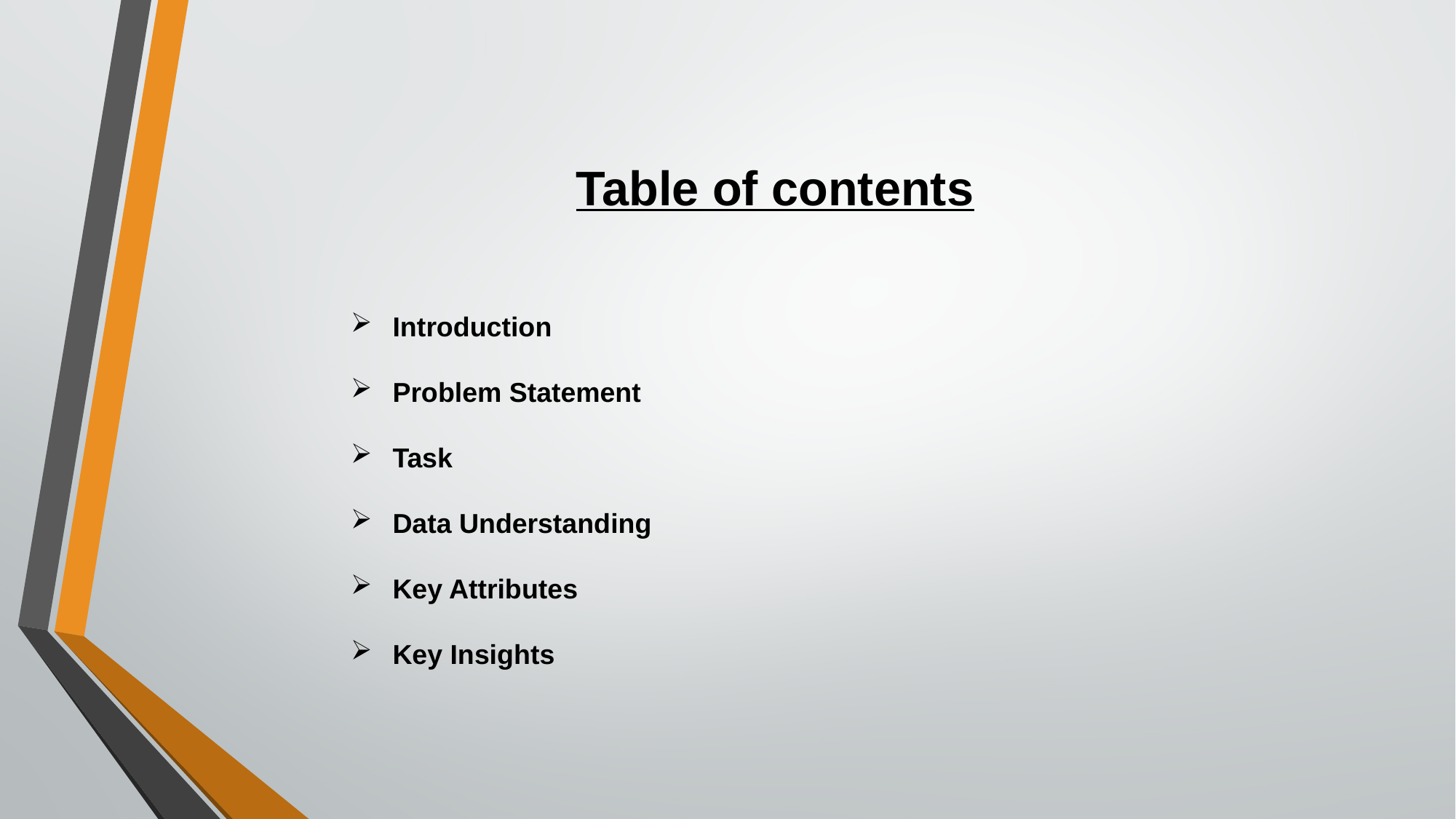

# Table of contents
 Introduction

 Problem Statement

 Task

 Data Understanding

 Key Attributes

 Key Insights